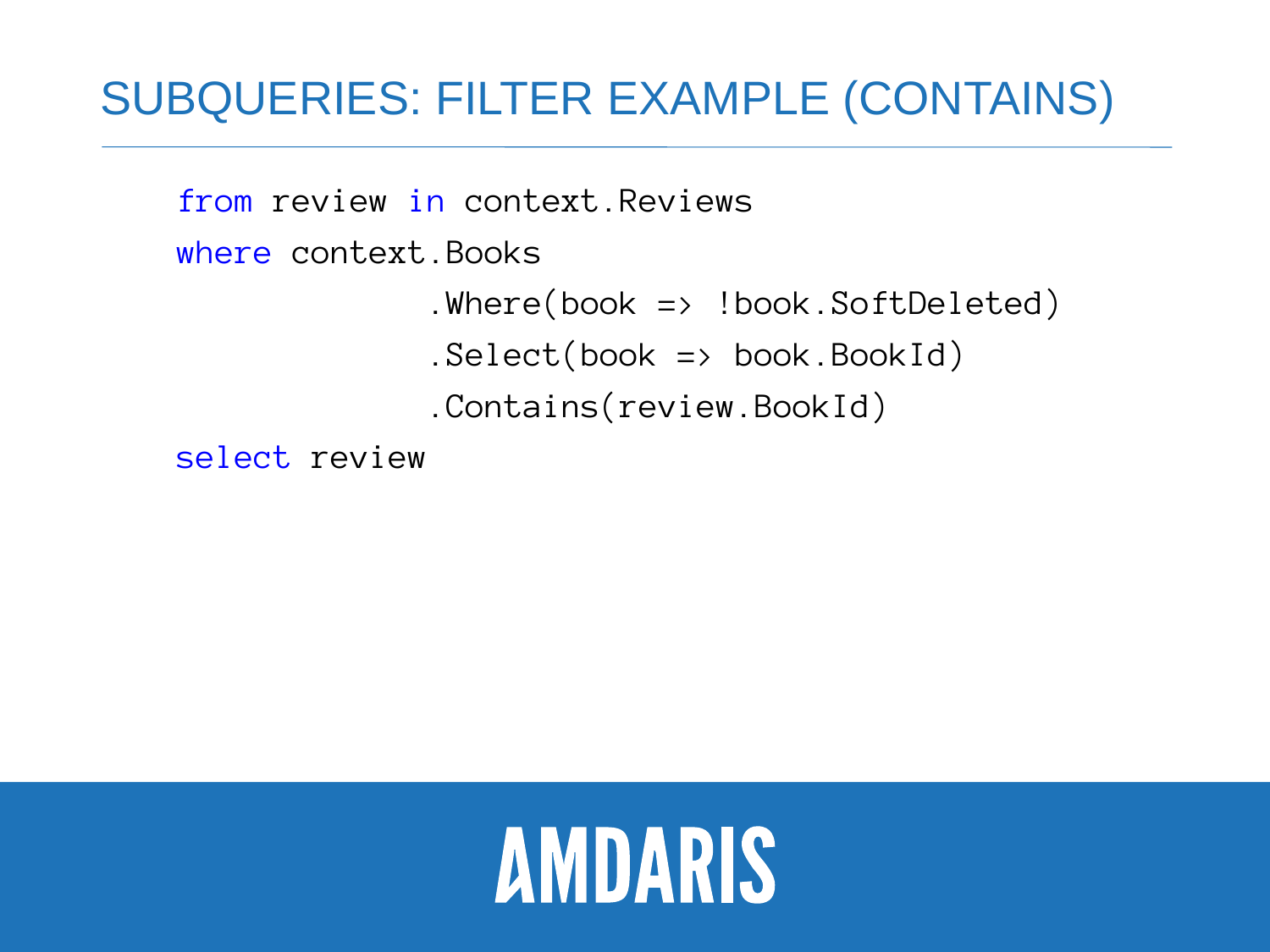

# Subqueries: Filter example (Contains)
    from review in context.Reviews
    where context.Books
                 .Where(book => !book.SoftDeleted)
                 .Select(book => book.BookId)
                 .Contains(review.BookId)
    select review